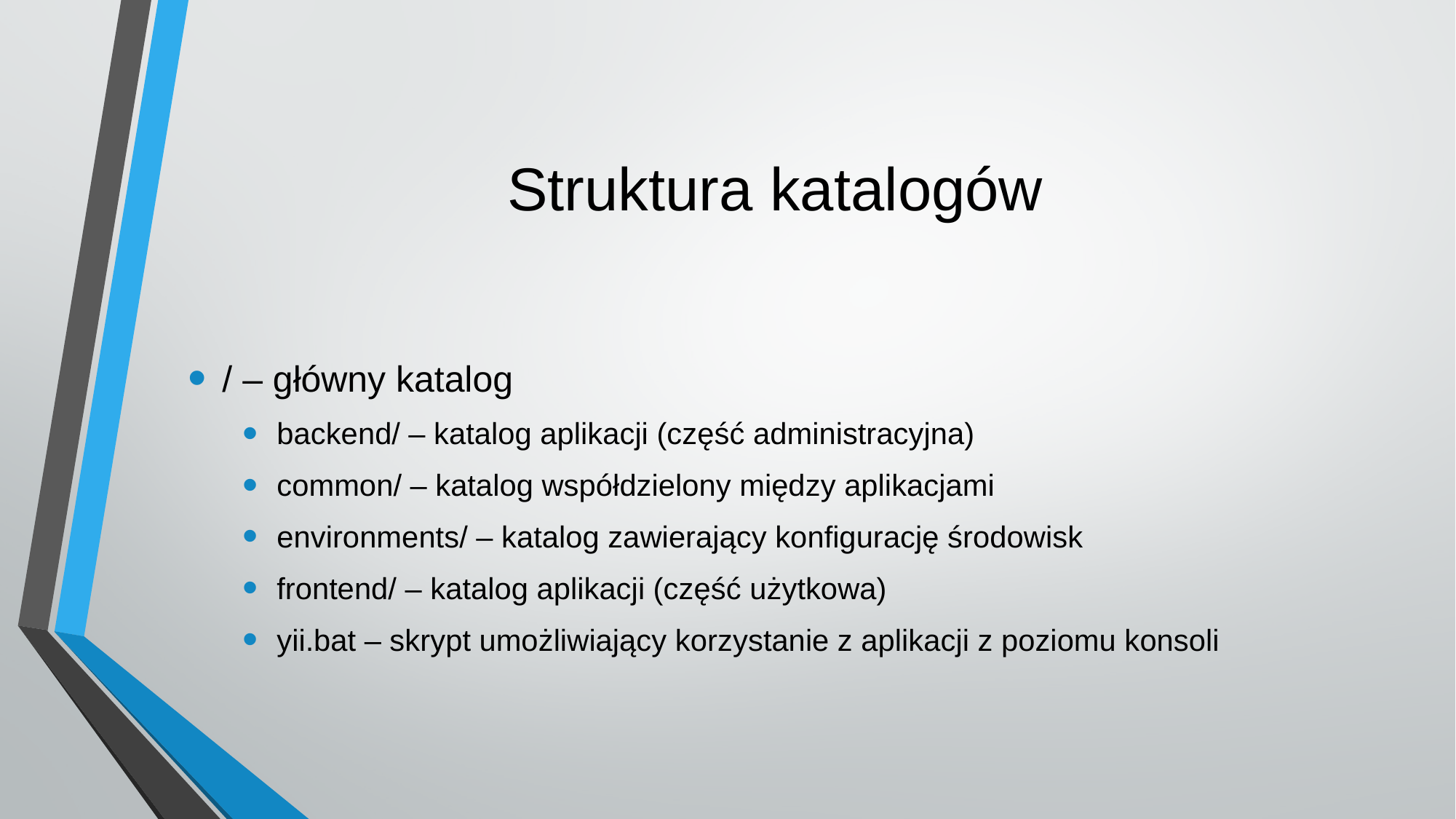

# Struktura katalogów
/ – główny katalog
backend/ – katalog aplikacji (część administracyjna)
common/ – katalog współdzielony między aplikacjami
environments/ – katalog zawierający konfigurację środowisk
frontend/ – katalog aplikacji (część użytkowa)
yii.bat – skrypt umożliwiający korzystanie z aplikacji z poziomu konsoli